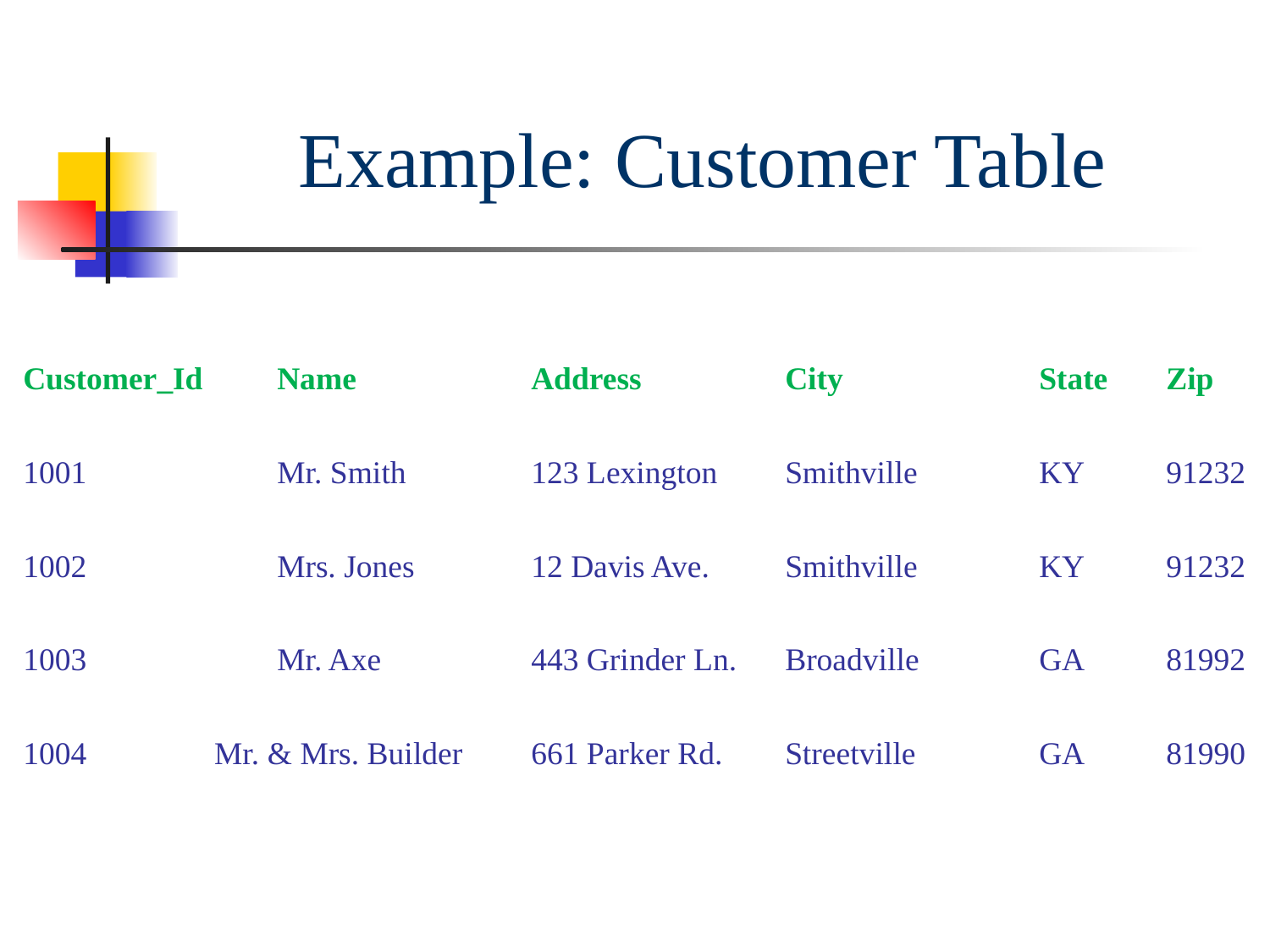

Example: Customer Table

Customer_Id 	Name 		Address 		City 		State 	Zip
1001 		Mr. Smith 	123 Lexington 	Smithville 	KY 	91232
1002 		Mrs. Jones 	12 Davis Ave. 	Smithville 	KY 	91232
1003 		Mr. Axe 		443 Grinder Ln. 	Broadville 	GA 	81992
1004 	        Mr. & Mrs. Builder	661 Parker Rd. 	Streetville 	GA 	81990